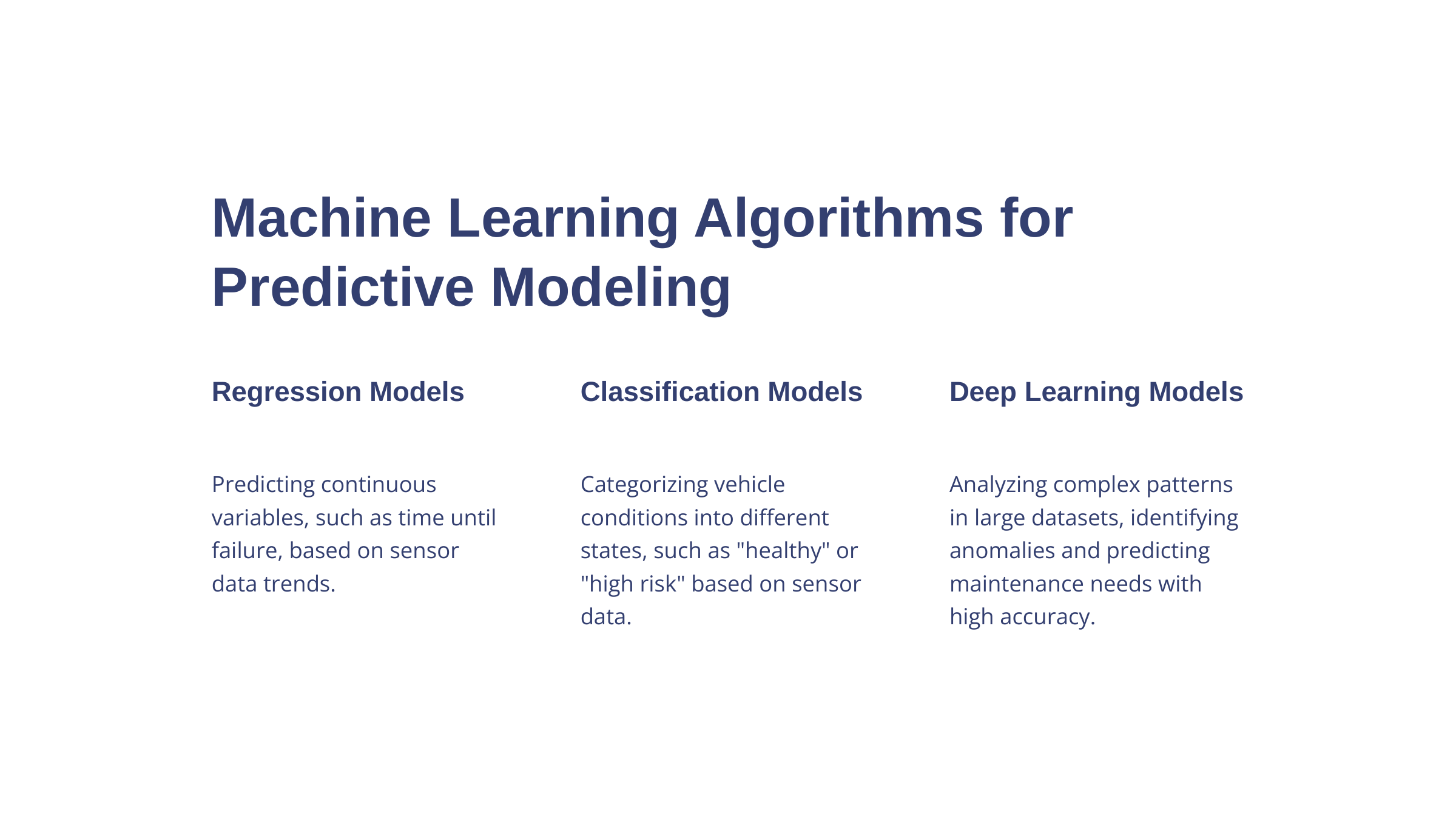

Machine Learning Algorithms for Predictive Modeling
Regression Models
Classification Models
Deep Learning Models
Predicting continuous variables, such as time until failure, based on sensor data trends.
Categorizing vehicle conditions into different states, such as "healthy" or "high risk" based on sensor data.
Analyzing complex patterns in large datasets, identifying anomalies and predicting maintenance needs with high accuracy.